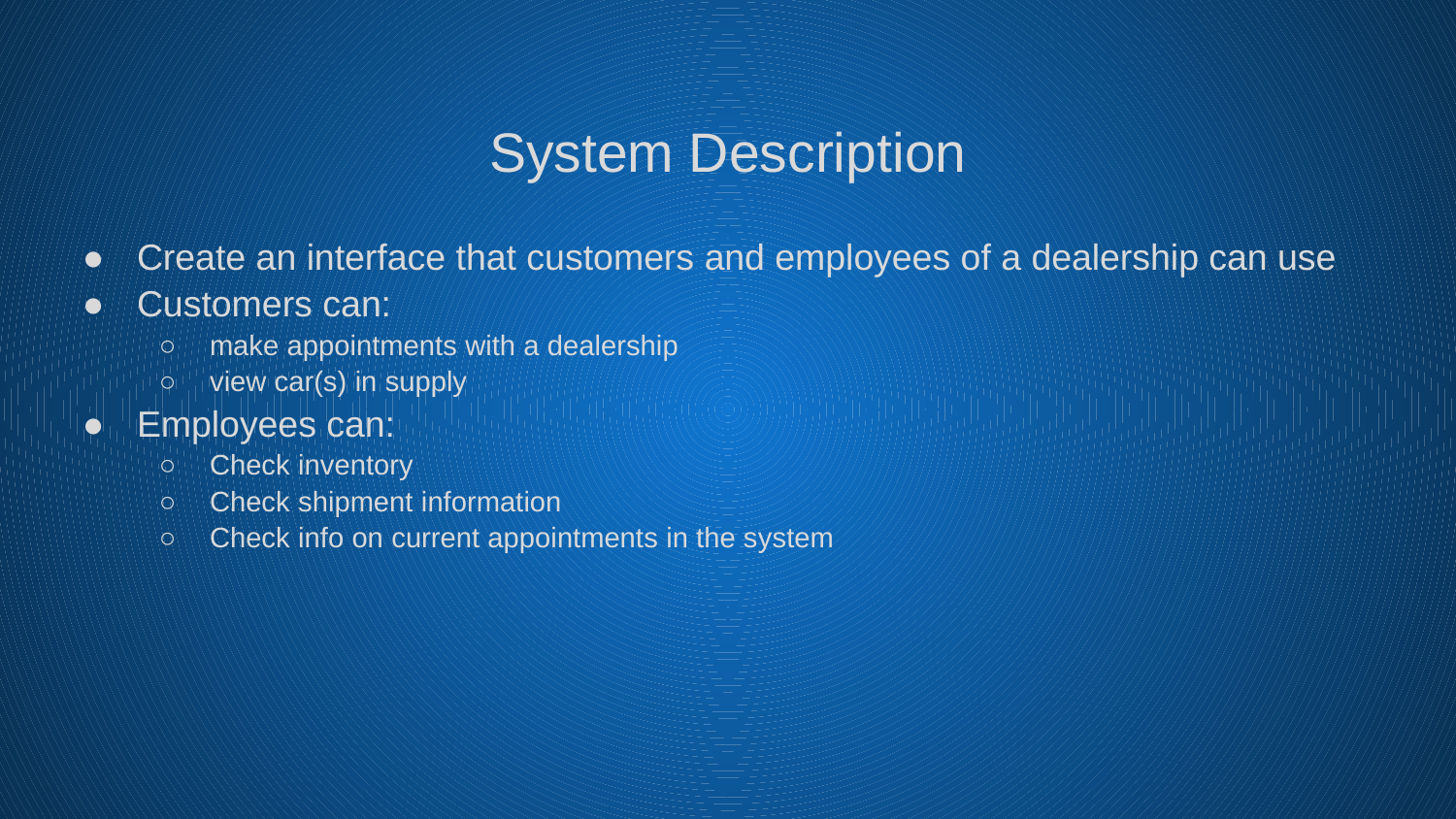

# System Description
Create an interface that customers and employees of a dealership can use
Customers can:
make appointments with a dealership
view car(s) in supply
Employees can:
Check inventory
Check shipment information
Check info on current appointments in the system